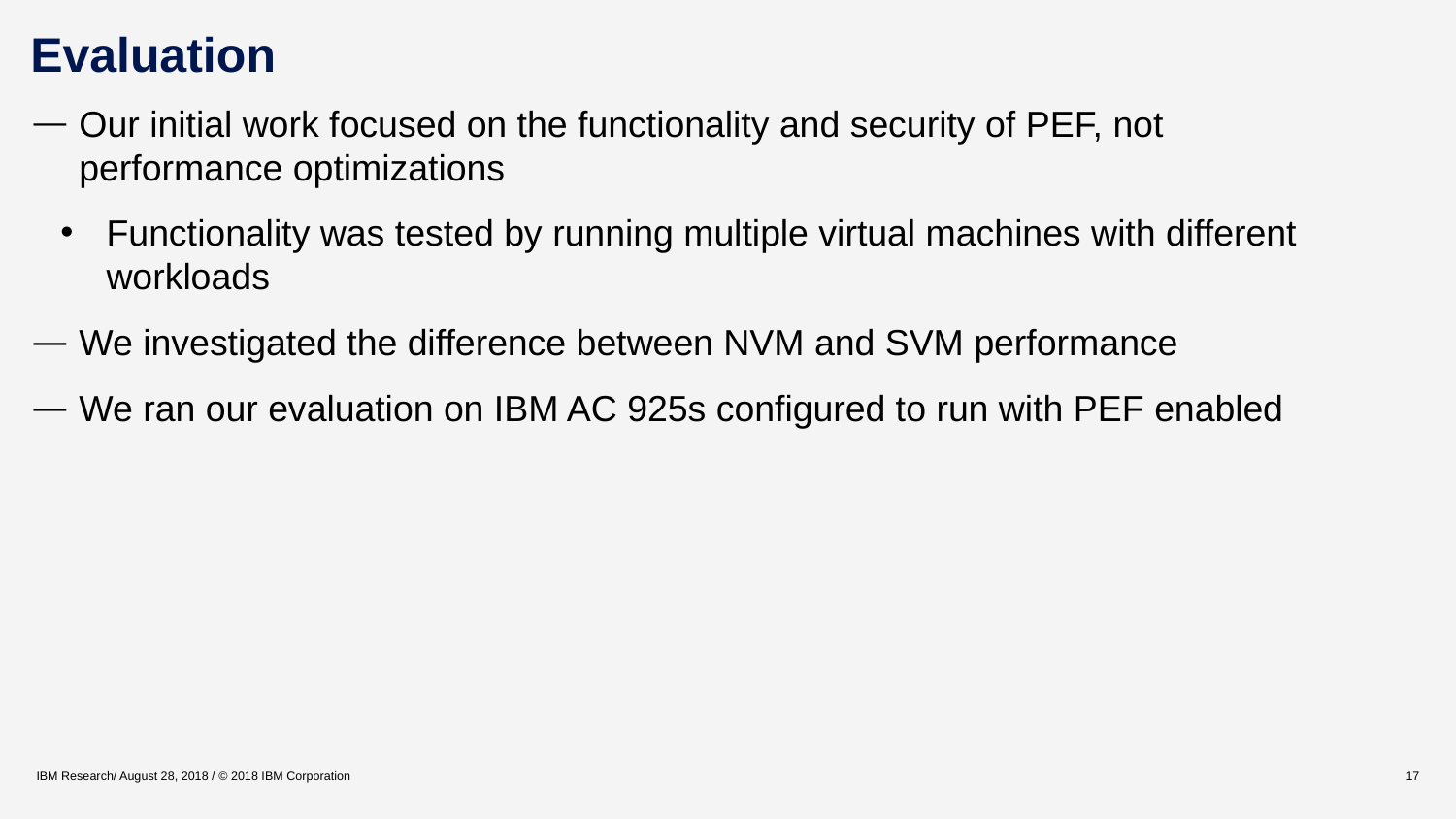

# Evaluation
Our initial work focused on the functionality and security of PEF, not performance optimizations
Functionality was tested by running multiple virtual machines with different workloads
We investigated the difference between NVM and SVM performance
We ran our evaluation on IBM AC 925s configured to run with PEF enabled
IBM Research/ August 28, 2018 / © 2018 IBM Corporation
17